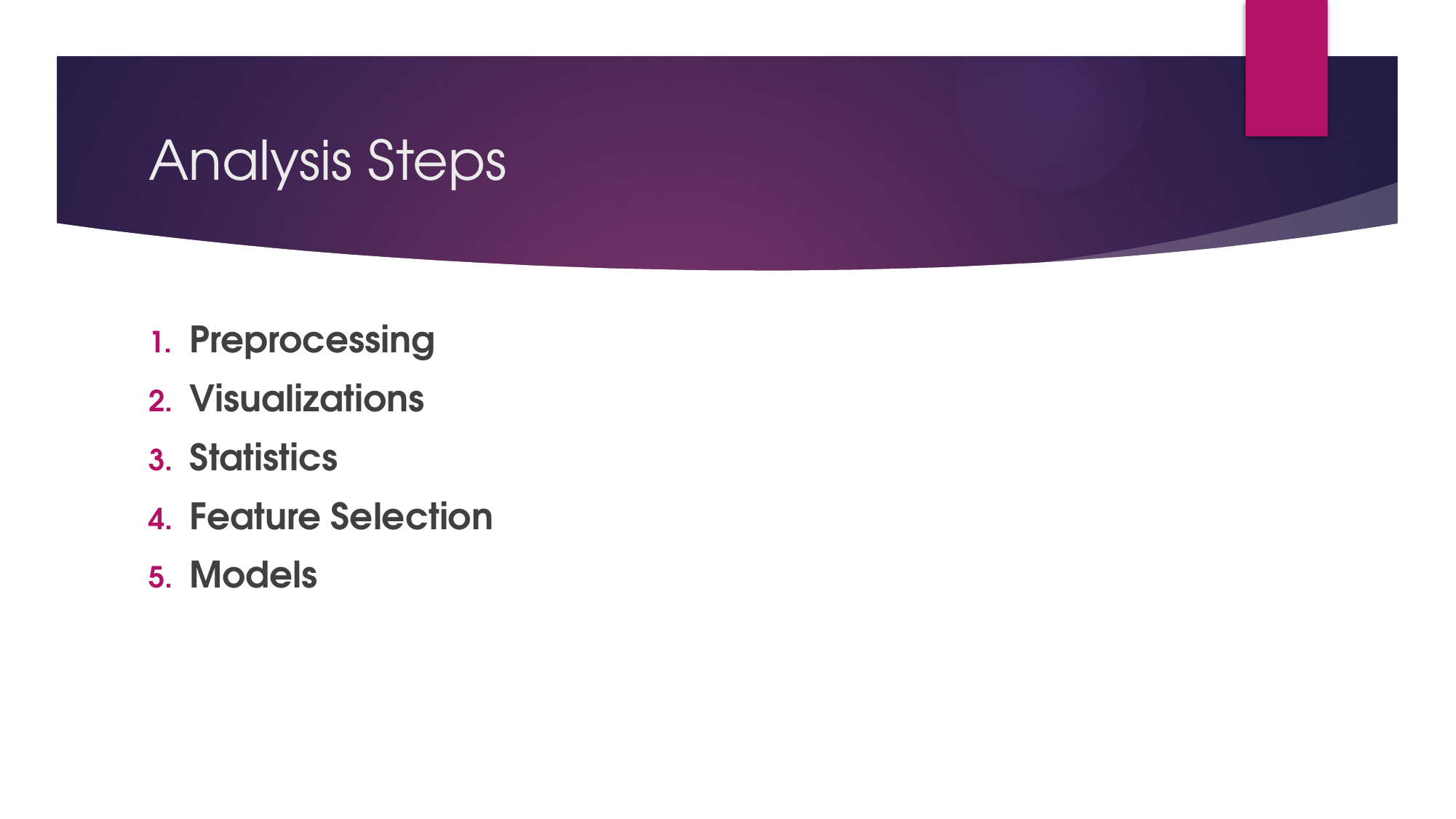

# Analysis Steps
Preprocessing
Visualizations
Statistics
Feature Selection
Models